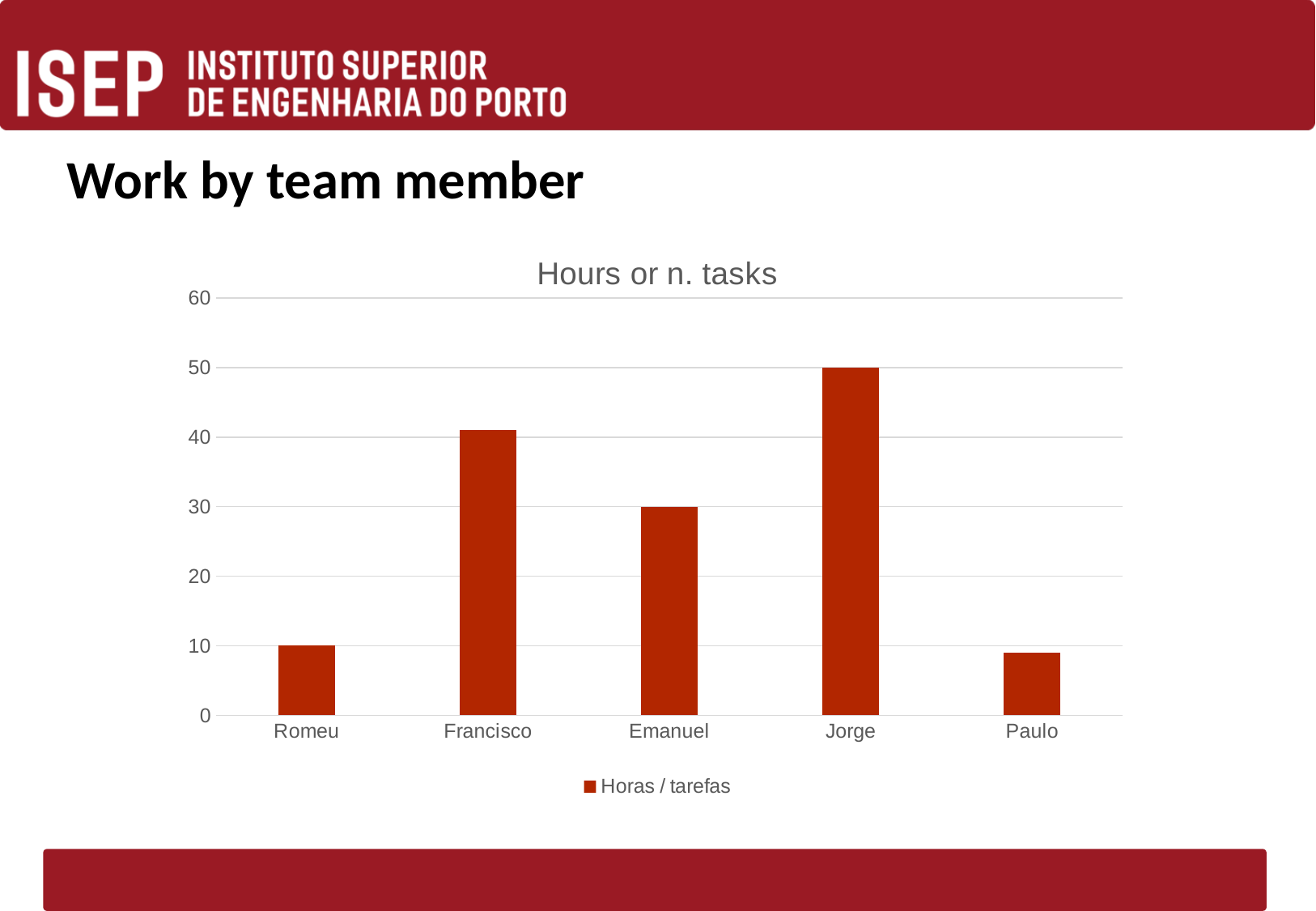

# Work by team member

### Chart: Hours or n. tasks

| Category | Horas / tarefas |
|---|---|
| Romeu | 10.0 |
| Francisco | 41.0 |
| Emanuel | 30.0 |
| Jorge | 50.0 |
| Paulo | 9.0 |